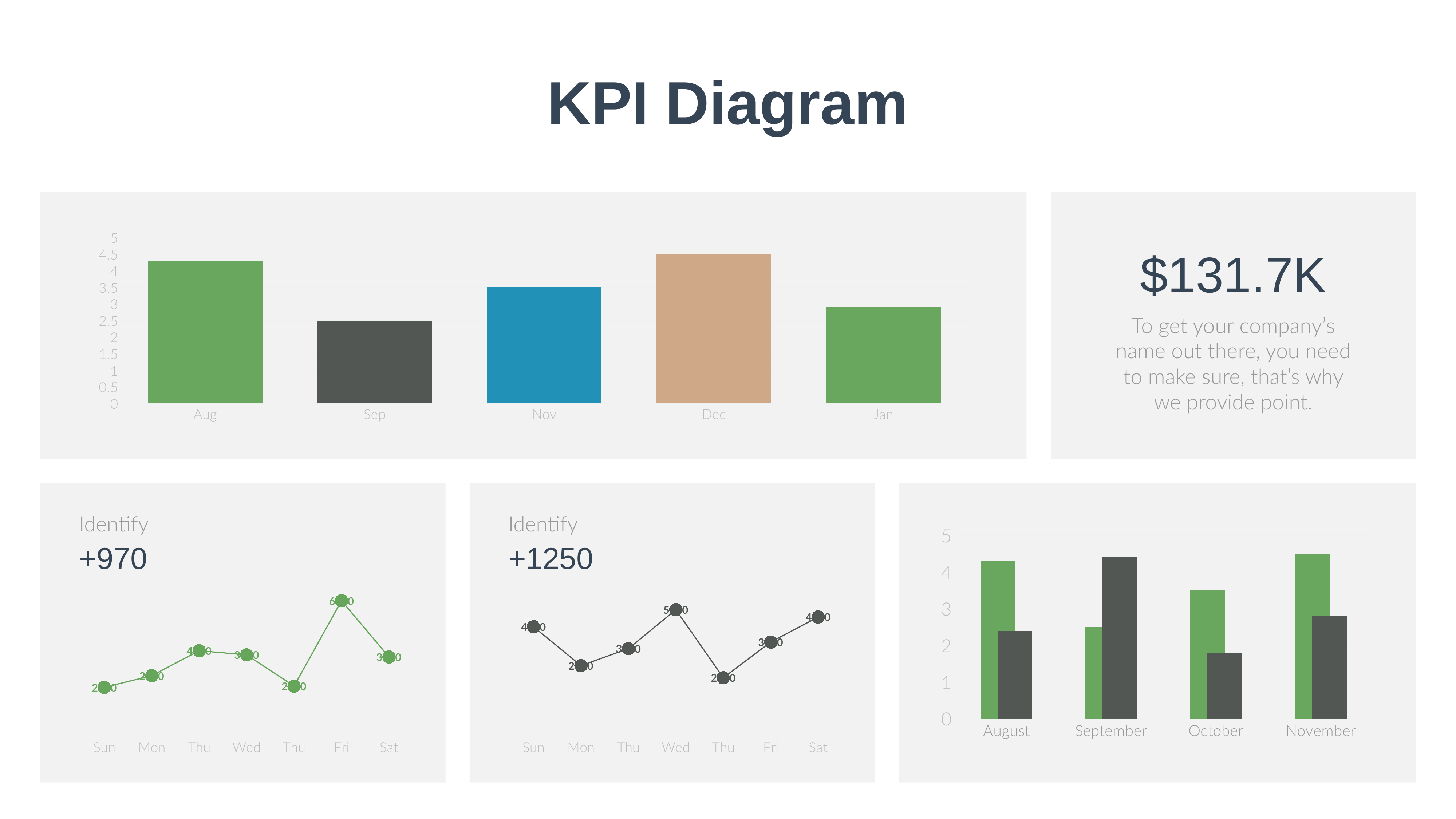

KPI Diagram

### Chart

| Category | Series 1 |
|---|---|
| Aug | 4.3 |
| Sep | 2.5 |
| Nov | 3.5 |
| Dec | 4.5 |
| Jan | 2.9 |
$131.7K
To get your company’s name out there, you need to make sure, that’s why we provide point.

Identify
Identify

### Chart

| Category | Series 1 | Series 2 |
|---|---|---|
| August | 4.3 | 2.4 |
| September | 2.5 | 4.4 |
| October | 3.5 | 1.8 |
| November | 4.5 | 2.8 |
+970
+1250

### Chart

| Category | Column1 |
|---|---|
| Sun | 2340.0 |
| Mon | 2900.0 |
| Thu | 4100.0 |
| Wed | 3900.0 |
| Thu | 2400.0 |
| Fri | 6500.0 |
| Sat | 3800.0 |

### Chart

| Category | Column1 |
|---|---|
| Sun | 4500.0 |
| Mon | 2900.0 |
| Thu | 3600.0 |
| Wed | 5200.0 |
| Thu | 2400.0 |
| Fri | 3870.0 |
| Sat | 4900.0 |